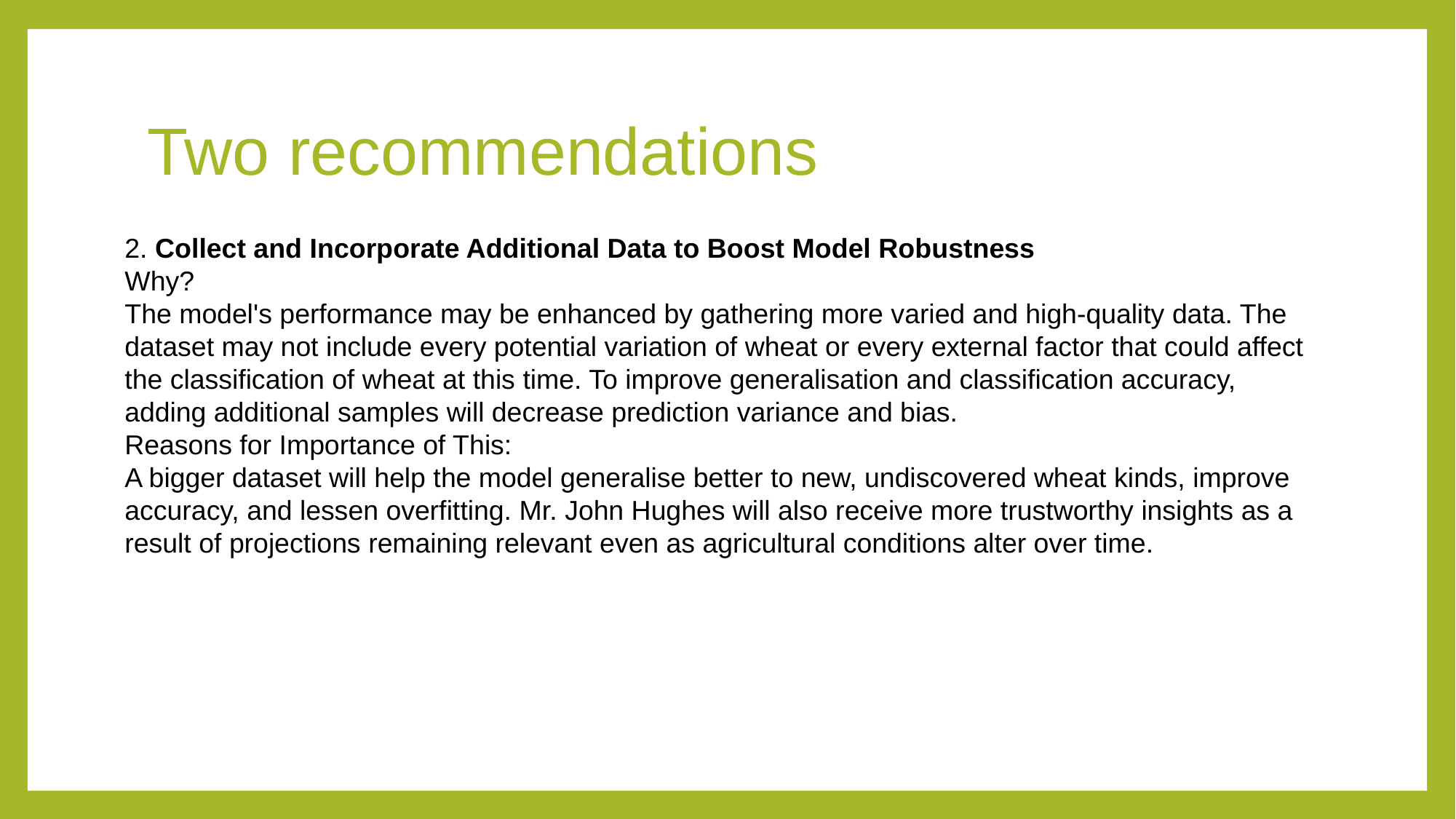

# Two recommendations
2. Collect and Incorporate Additional Data to Boost Model Robustness
Why?
The model's performance may be enhanced by gathering more varied and high-quality data. The dataset may not include every potential variation of wheat or every external factor that could affect the classification of wheat at this time. To improve generalisation and classification accuracy, adding additional samples will decrease prediction variance and bias.
Reasons for Importance of This:
A bigger dataset will help the model generalise better to new, undiscovered wheat kinds, improve accuracy, and lessen overfitting. Mr. John Hughes will also receive more trustworthy insights as a result of projections remaining relevant even as agricultural conditions alter over time.